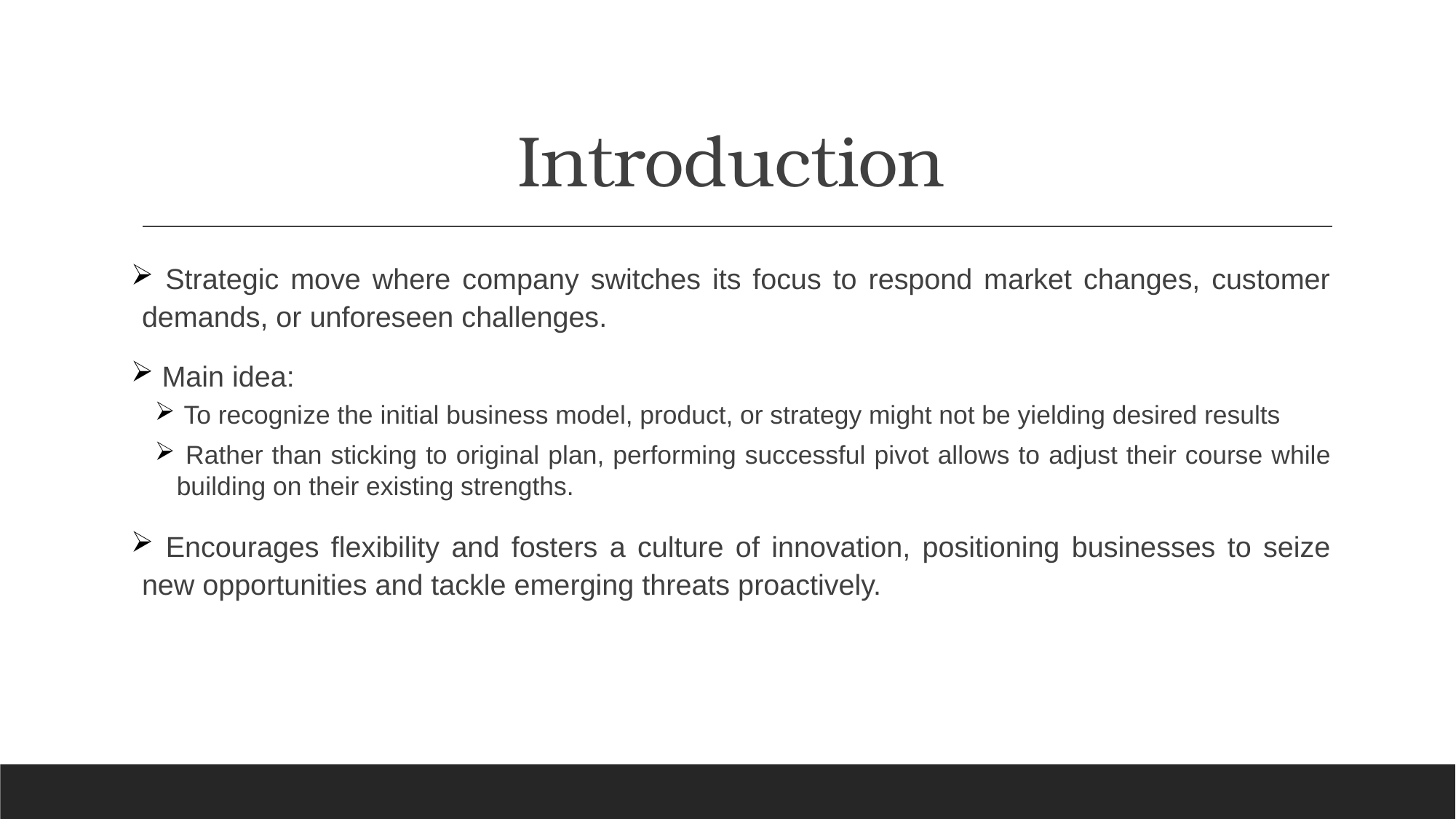

# Introduction
 Strategic move where company switches its focus to respond market changes, customer demands, or unforeseen challenges.
 Main idea:
 To recognize the initial business model, product, or strategy might not be yielding desired results
 Rather than sticking to original plan, performing successful pivot allows to adjust their course while building on their existing strengths.
 Encourages flexibility and fosters a culture of innovation, positioning businesses to seize new opportunities and tackle emerging threats proactively.